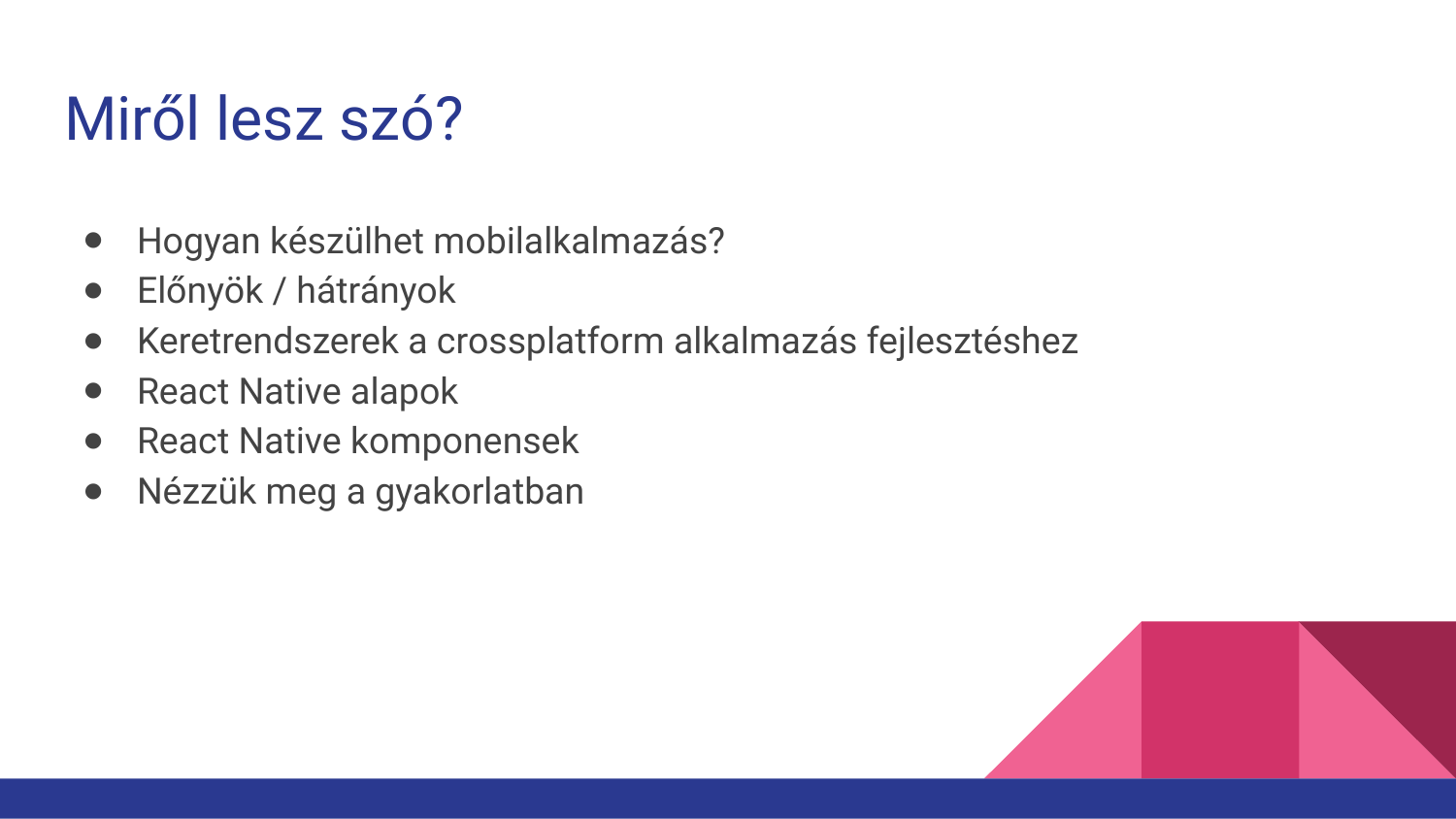

# Miről lesz szó?

Hogyan készülhet mobilalkalmazás?
Előnyök / hátrányok
Keretrendszerek a crossplatform alkalmazás fejlesztéshez
React Native alapok
React Native komponensek
Nézzük meg a gyakorlatban